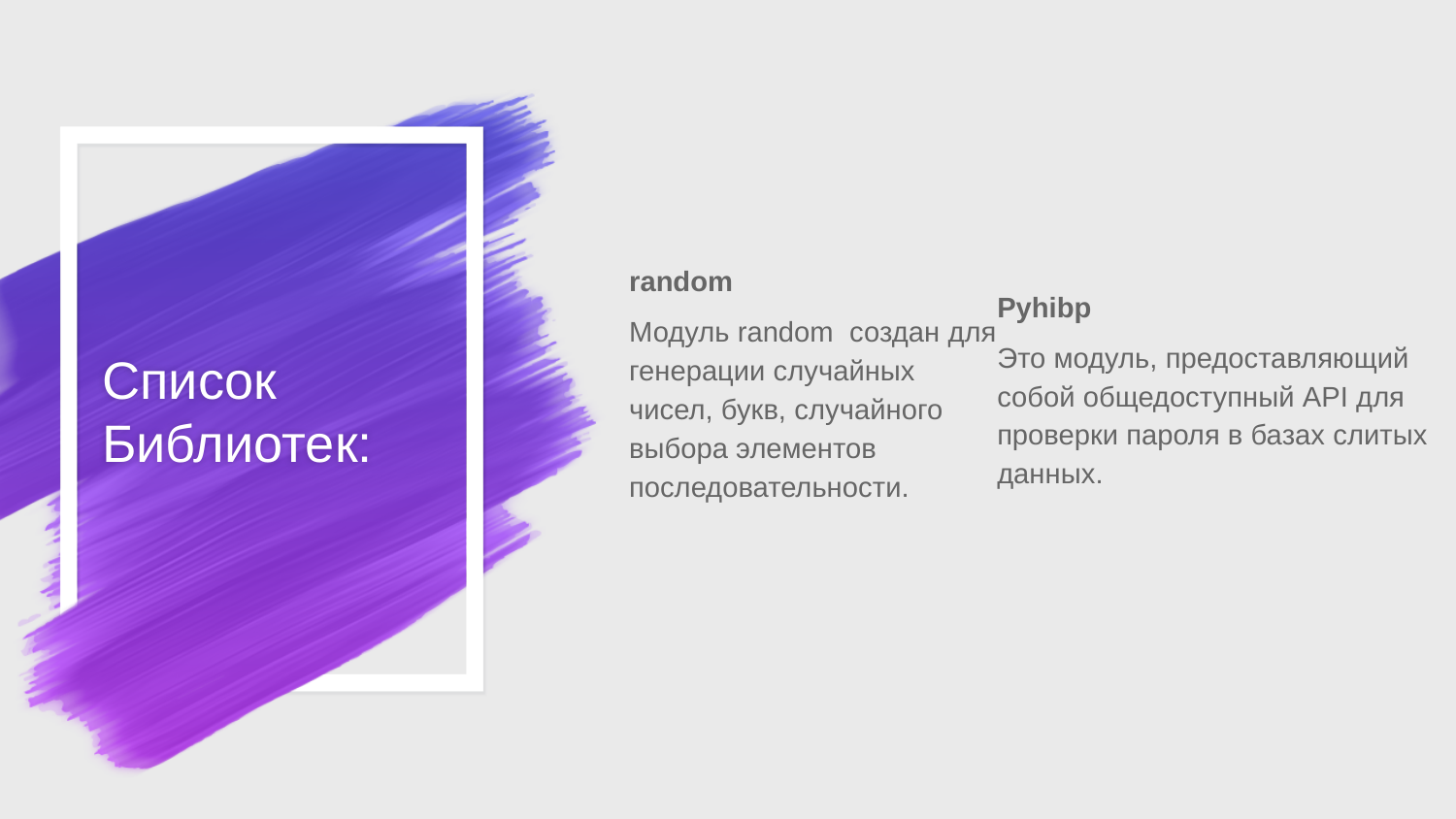

random
Модуль random  создан для генерации случайных чисел, букв, случайного выбора элементов последовательности.

Pyhibp
Это модуль, предоставляющий собой общедоступный API для проверки пароля в базах слитых данных.

# Список Библиотек: